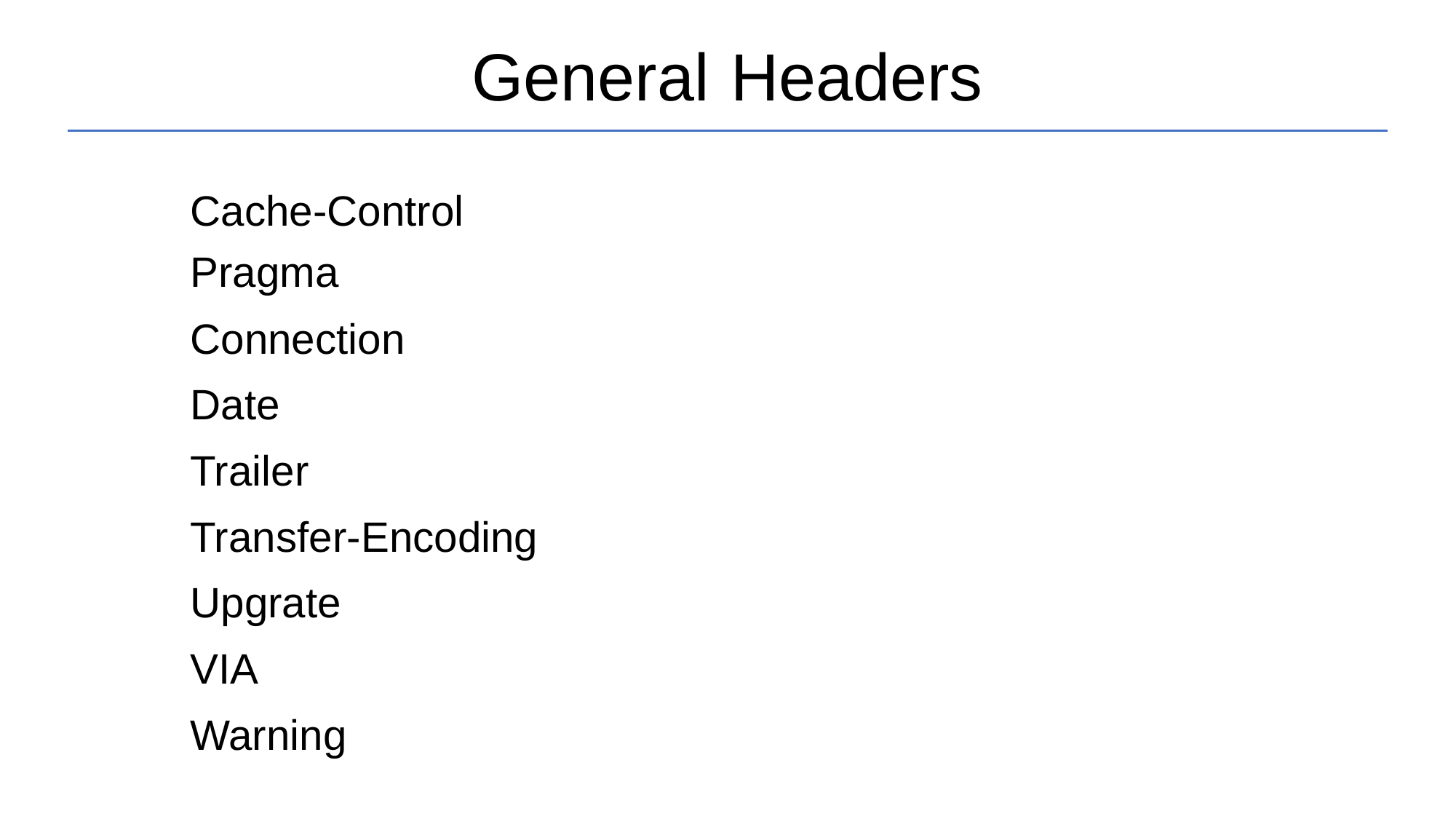

# General Headers
Cache-Control
Pragma
Connection
Date
Trailer
Transfer-Encoding
Upgrate
VIA
Warning